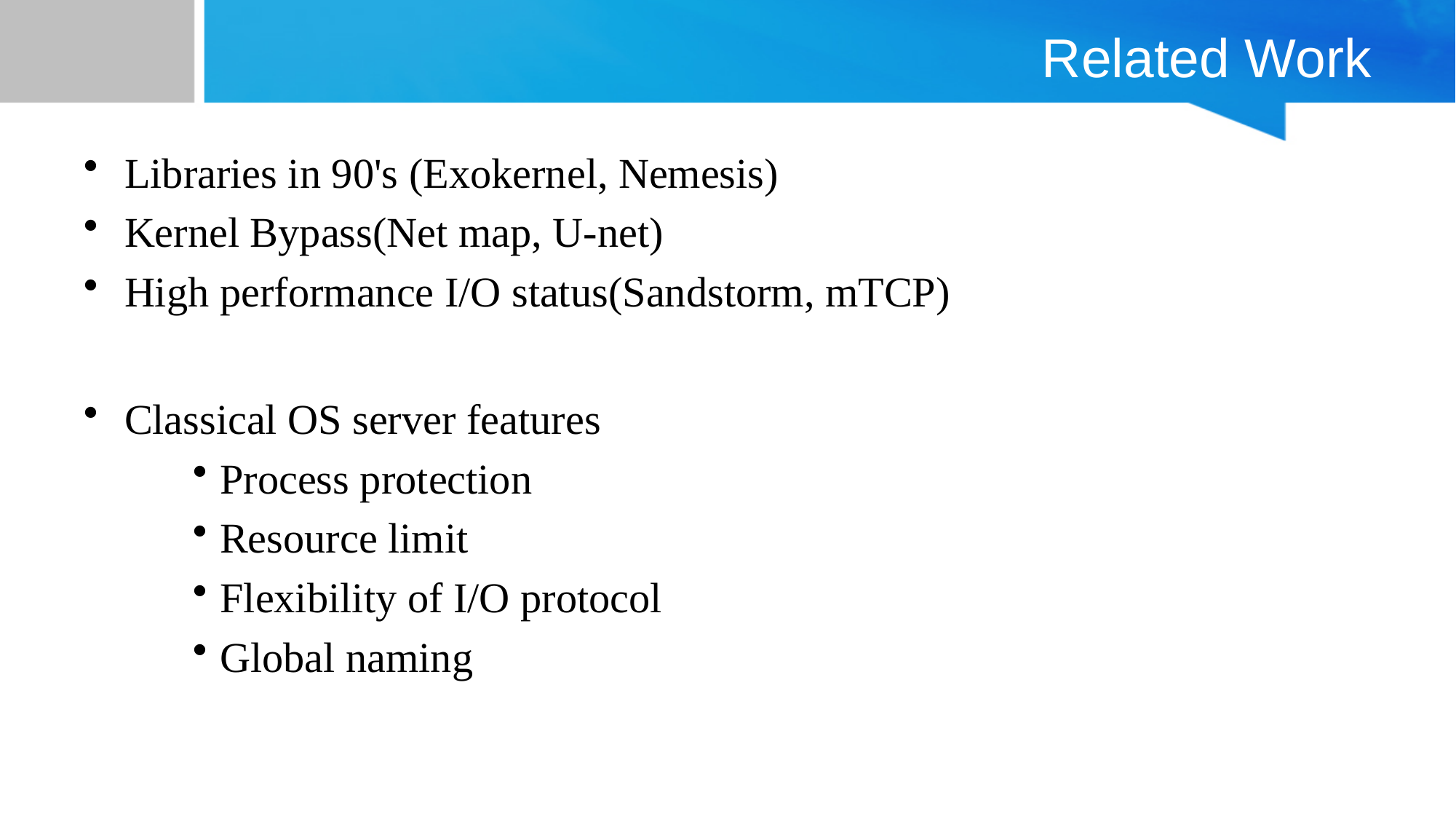

# Related Work
Libraries in 90's (Exokernel, Nemesis)
Kernel Bypass(Net map, U-net)
High performance I/O status(Sandstorm, mTCP)

Classical OS server features
Process protection
Resource limit
Flexibility of I/O protocol
Global naming